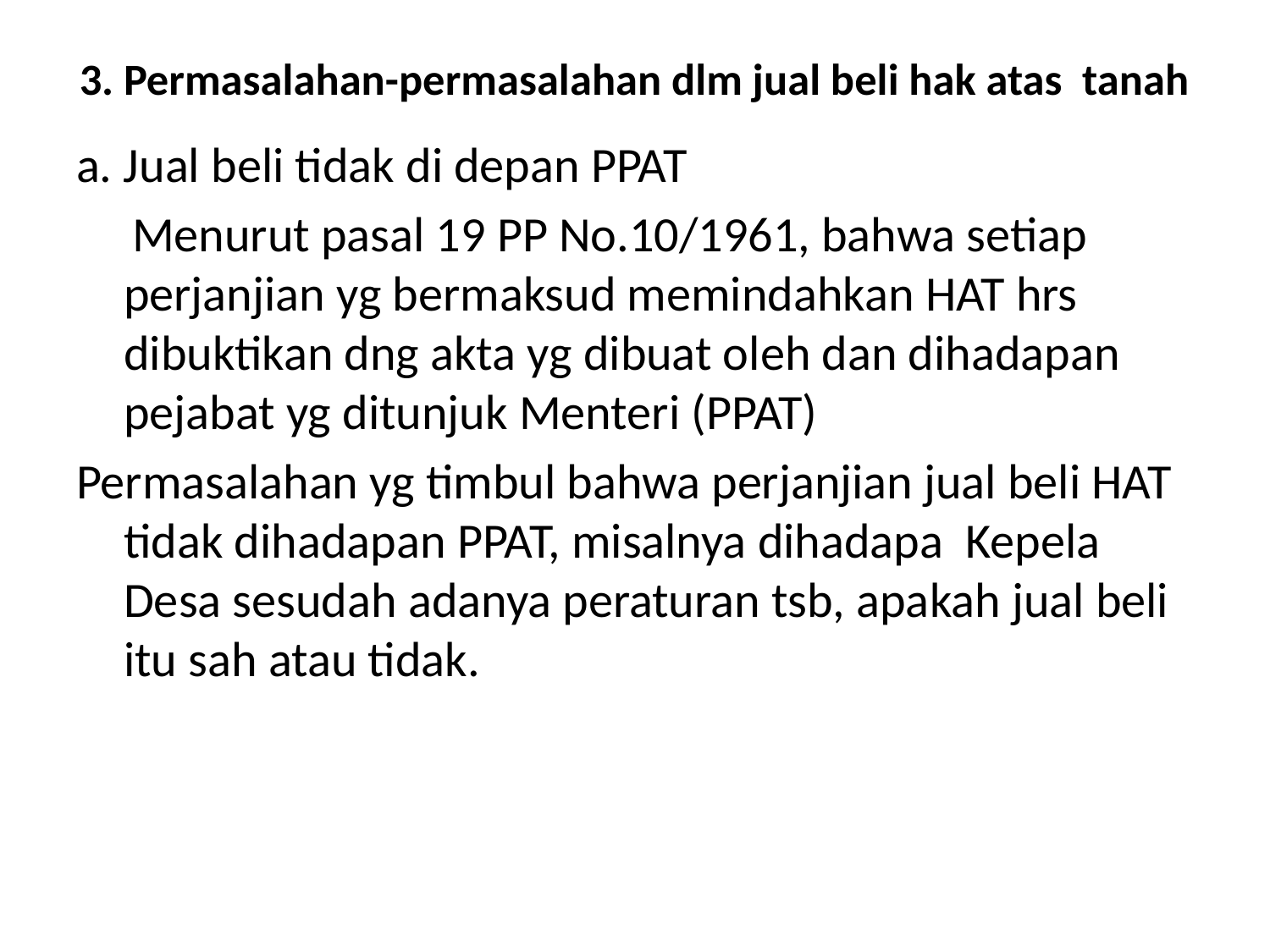

# 3. Permasalahan-permasalahan dlm jual beli hak atas  tanah
a. Jual beli tidak di depan PPAT
     Menurut pasal 19 PP No.10/1961, bahwa setiap perjanjian yg bermaksud memindahkan HAT hrs dibuktikan dng akta yg dibuat oleh dan dihadapan pejabat yg ditunjuk Menteri (PPAT)
Permasalahan yg timbul bahwa perjanjian jual beli HAT tidak dihadapan PPAT, misalnya dihadapa  Kepela Desa sesudah adanya peraturan tsb, apakah jual beli itu sah atau tidak.